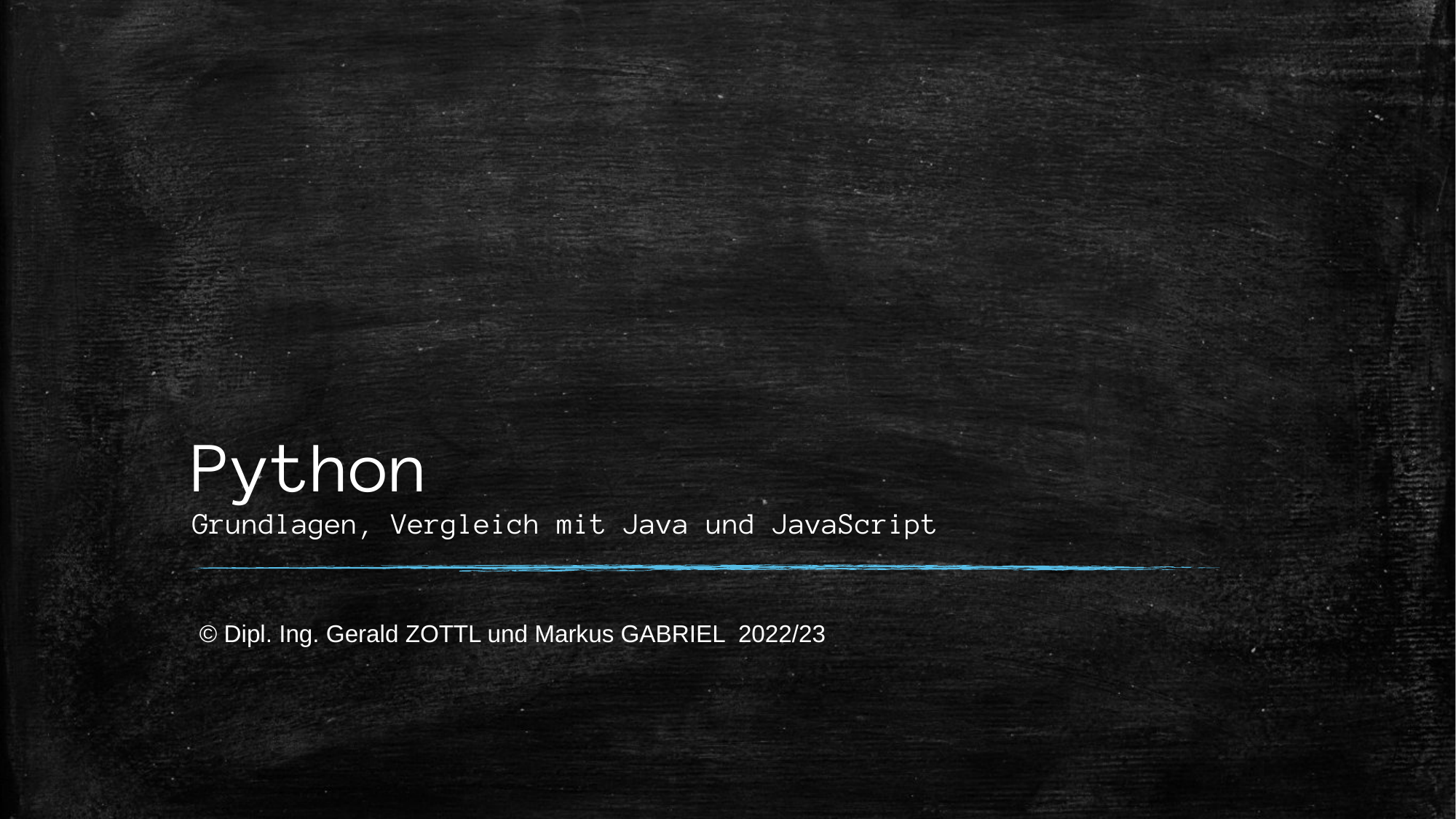

# Python Grundlagen, Vergleich mit Java und JavaScript
 © Dipl. Ing. Gerald ZOTTL und Markus GABRIEL  2022/23